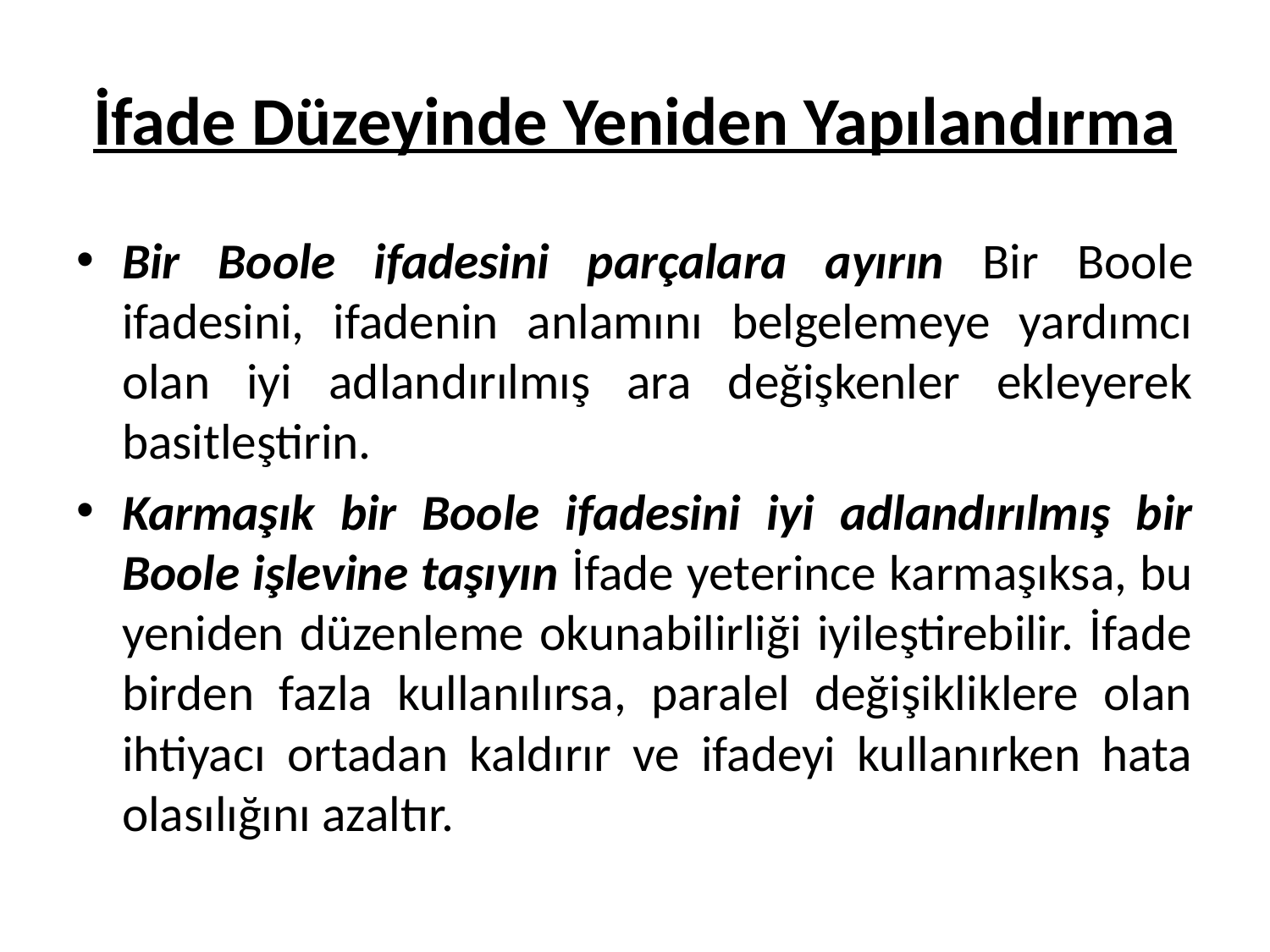

# İfade Düzeyinde Yeniden Yapılandırma
Bir Boole ifadesini parçalara ayırın Bir Boole ifadesini, ifadenin anlamını belgelemeye yardımcı olan iyi adlandırılmış ara değişkenler ekleyerek basitleştirin.
Karmaşık bir Boole ifadesini iyi adlandırılmış bir Boole işlevine taşıyın İfade yeterince karmaşıksa, bu yeniden düzenleme okunabilirliği iyileştirebilir. İfade birden fazla kullanılırsa, paralel değişikliklere olan ihtiyacı ortadan kaldırır ve ifadeyi kullanırken hata olasılığını azaltır.